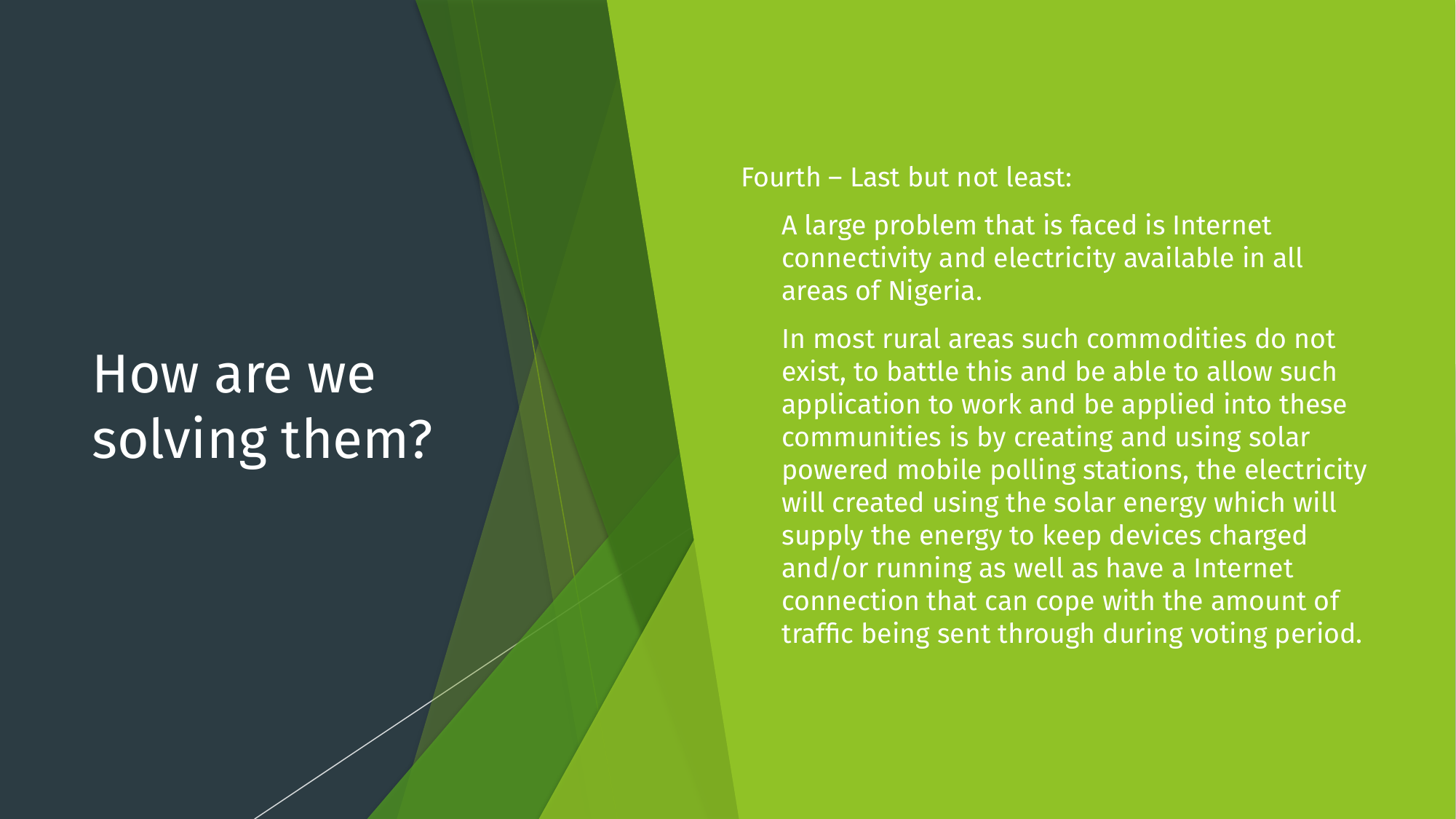

# How are we solving them?
Fourth – Last but not least:
A large problem that is faced is Internet connectivity and electricity available in all areas of Nigeria.
In most rural areas such commodities do not exist, to battle this and be able to allow such application to work and be applied into these communities is by creating and using solar powered mobile polling stations, the electricity will created using the solar energy which will supply the energy to keep devices charged and/or running as well as have a Internet connection that can cope with the amount of traffic being sent through during voting period.